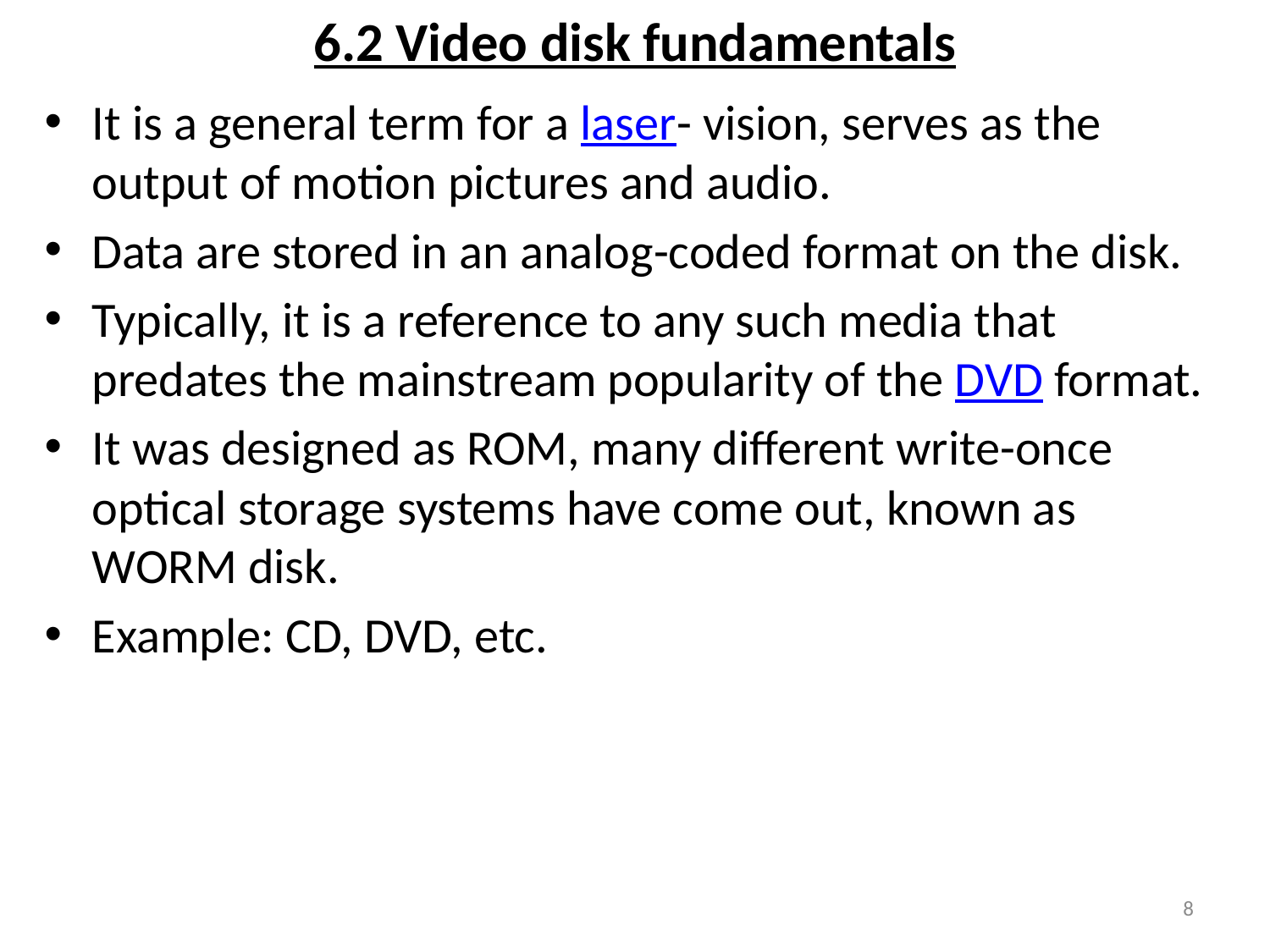

# 6.2 Video disk fundamentals
It is a general term for a laser- vision, serves as the output of motion pictures and audio.
Data are stored in an analog-coded format on the disk.
Typically, it is a reference to any such media that predates the mainstream popularity of the DVD format.
It was designed as ROM, many different write-once optical storage systems have come out, known as WORM disk.
Example: CD, DVD, etc.
8